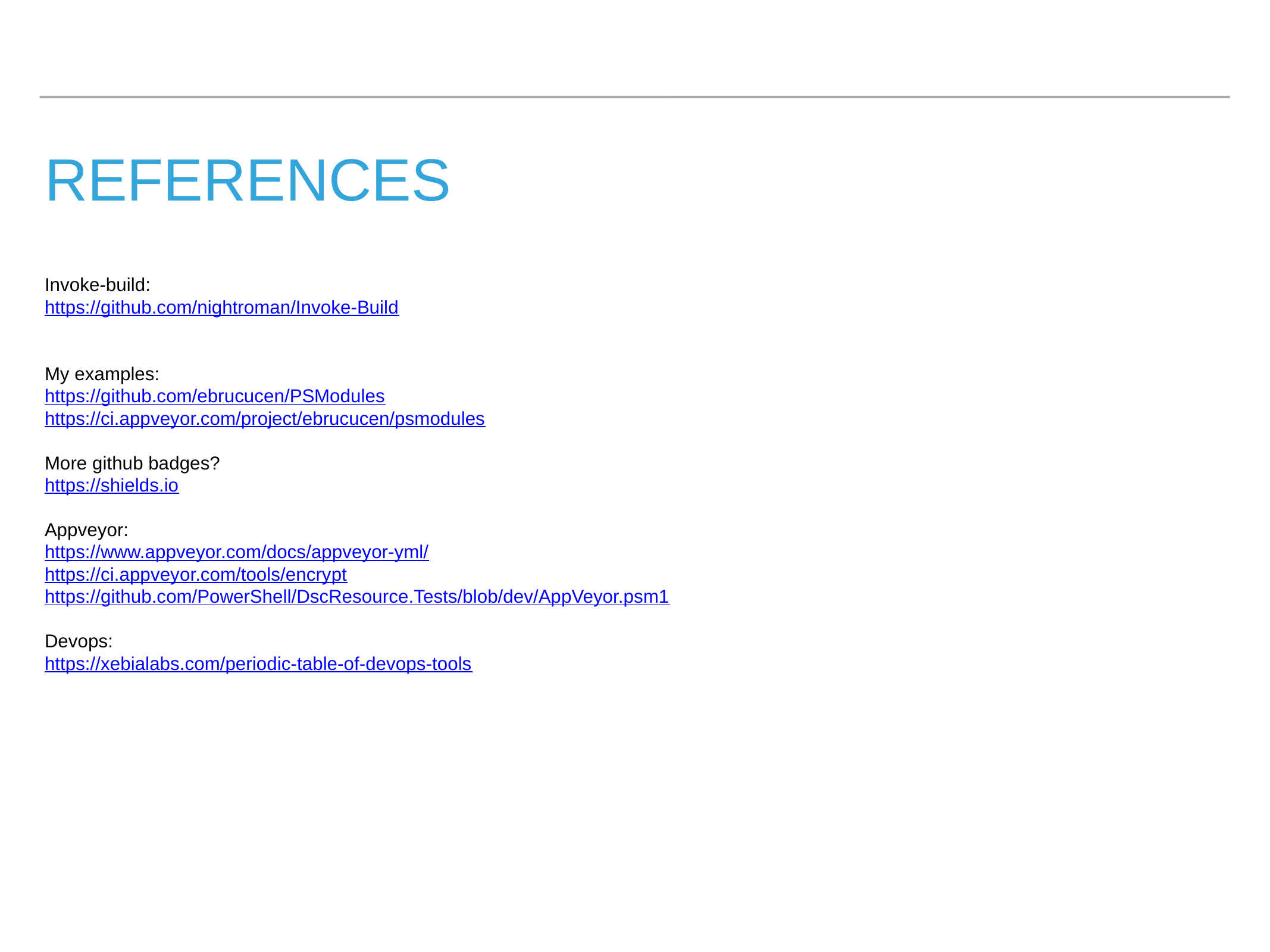

# References
Invoke-build:
https://github.com/nightroman/Invoke-Build
My examples:
https://github.com/ebrucucen/PSModules
https://ci.appveyor.com/project/ebrucucen/psmodules

More github badges?
https://shields.io

Appveyor:
https://www.appveyor.com/docs/appveyor-yml/
https://ci.appveyor.com/tools/encrypt
https://github.com/PowerShell/DscResource.Tests/blob/dev/AppVeyor.psm1

Devops:
https://xebialabs.com/periodic-table-of-devops-tools